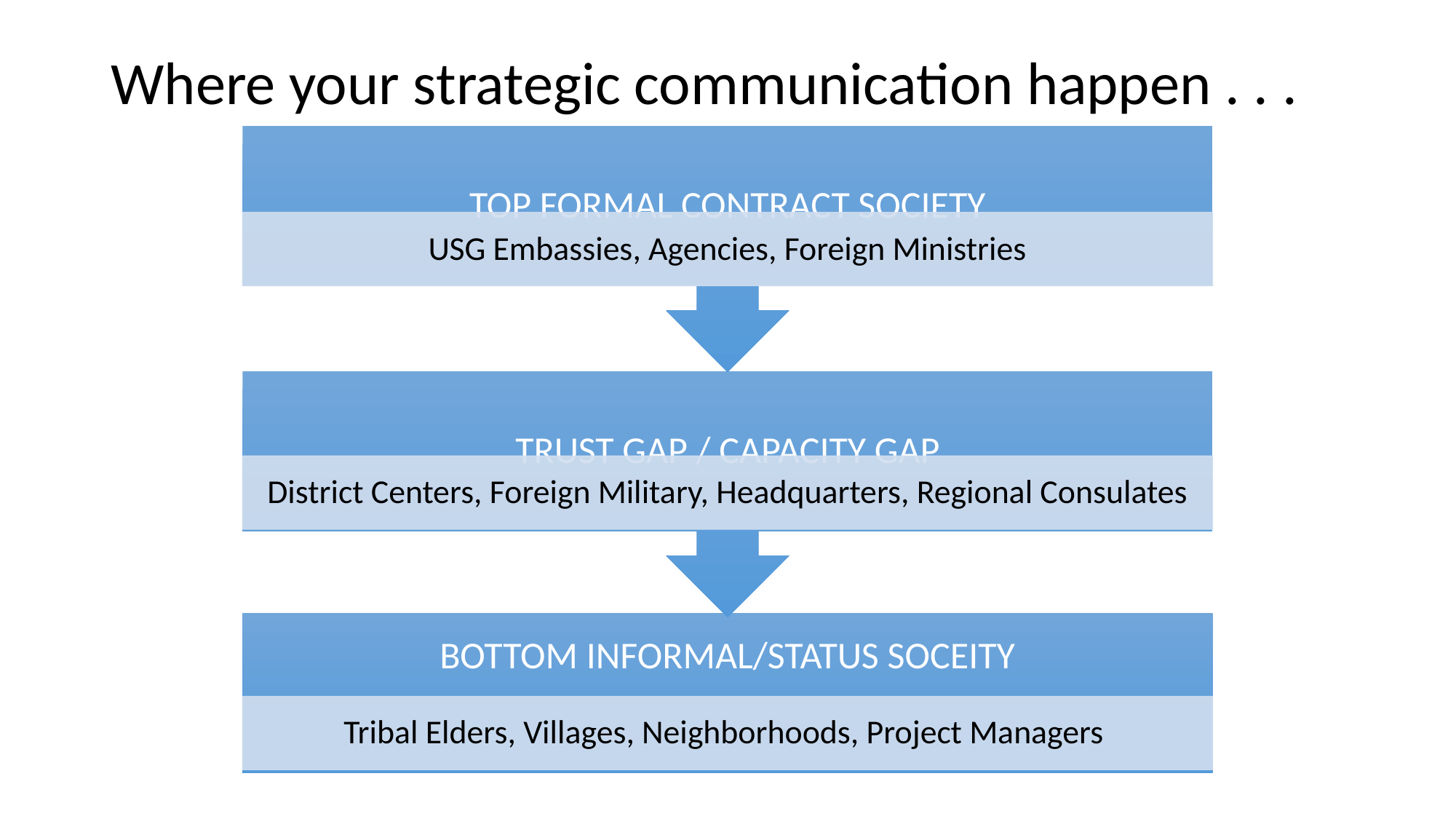

# Where your strategic communication happen . . .
BOTTOM INFORMAL/STATUS SOCEITY
Tribal Elders, Villages, Neighborhoods, Project Managers
TRUST GAP / CAPACITY GAP
District Centers, Foreign Military, Headquarters, Regional Consulates
TOP FORMAL CONTRACT SOCIETY
USG Embassies, Agencies, Foreign Ministries